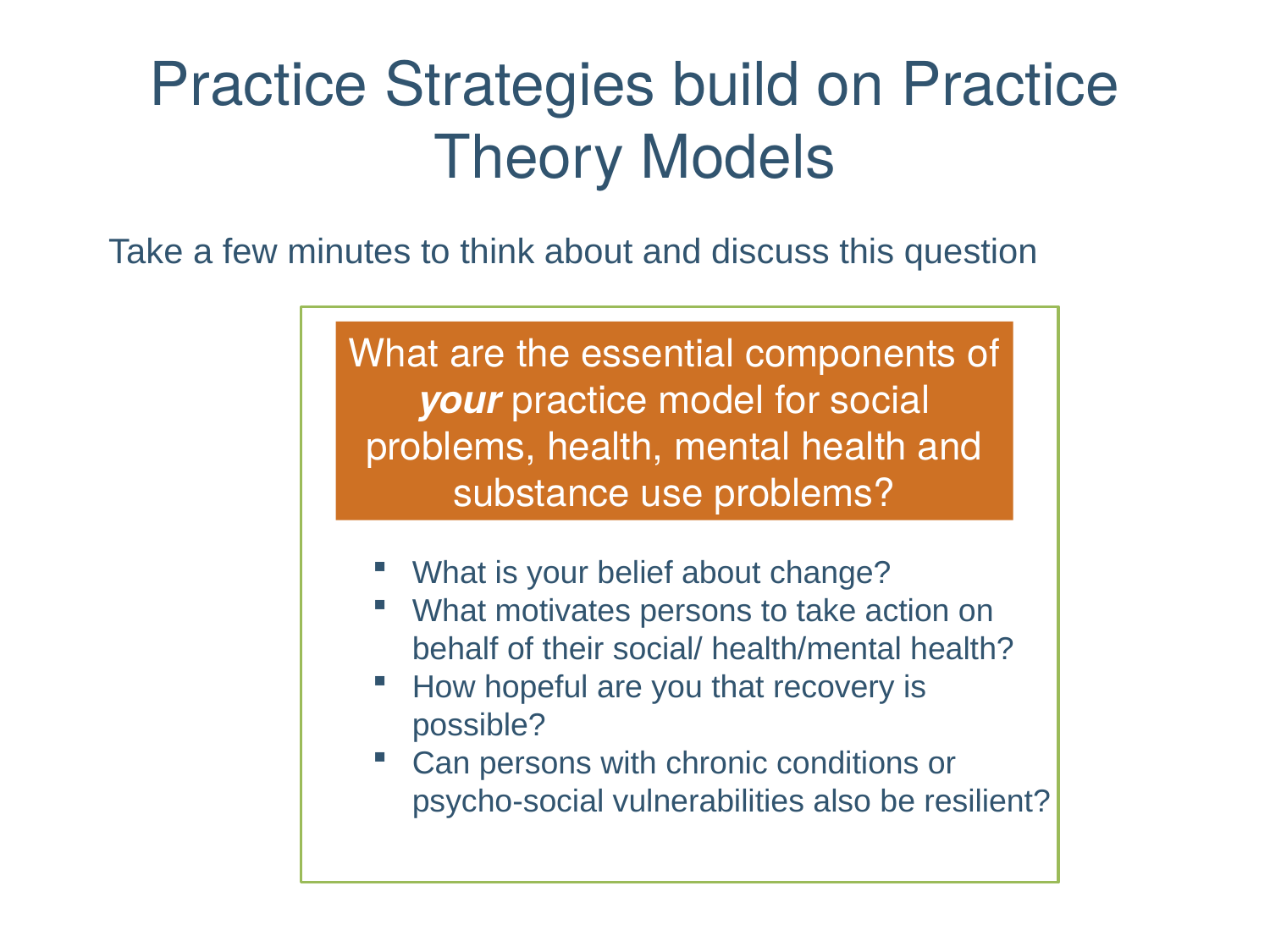

# Practice Strategies build on Practice Theory Models
Take a few minutes to think about and discuss this question

What are the essential components of your practice model for social problems, health, mental health and substance use problems?
What is your belief about change?
What motivates persons to take action on behalf of their social/ health/mental health?
How hopeful are you that recovery is possible?
Can persons with chronic conditions or psycho-social vulnerabilities also be resilient?